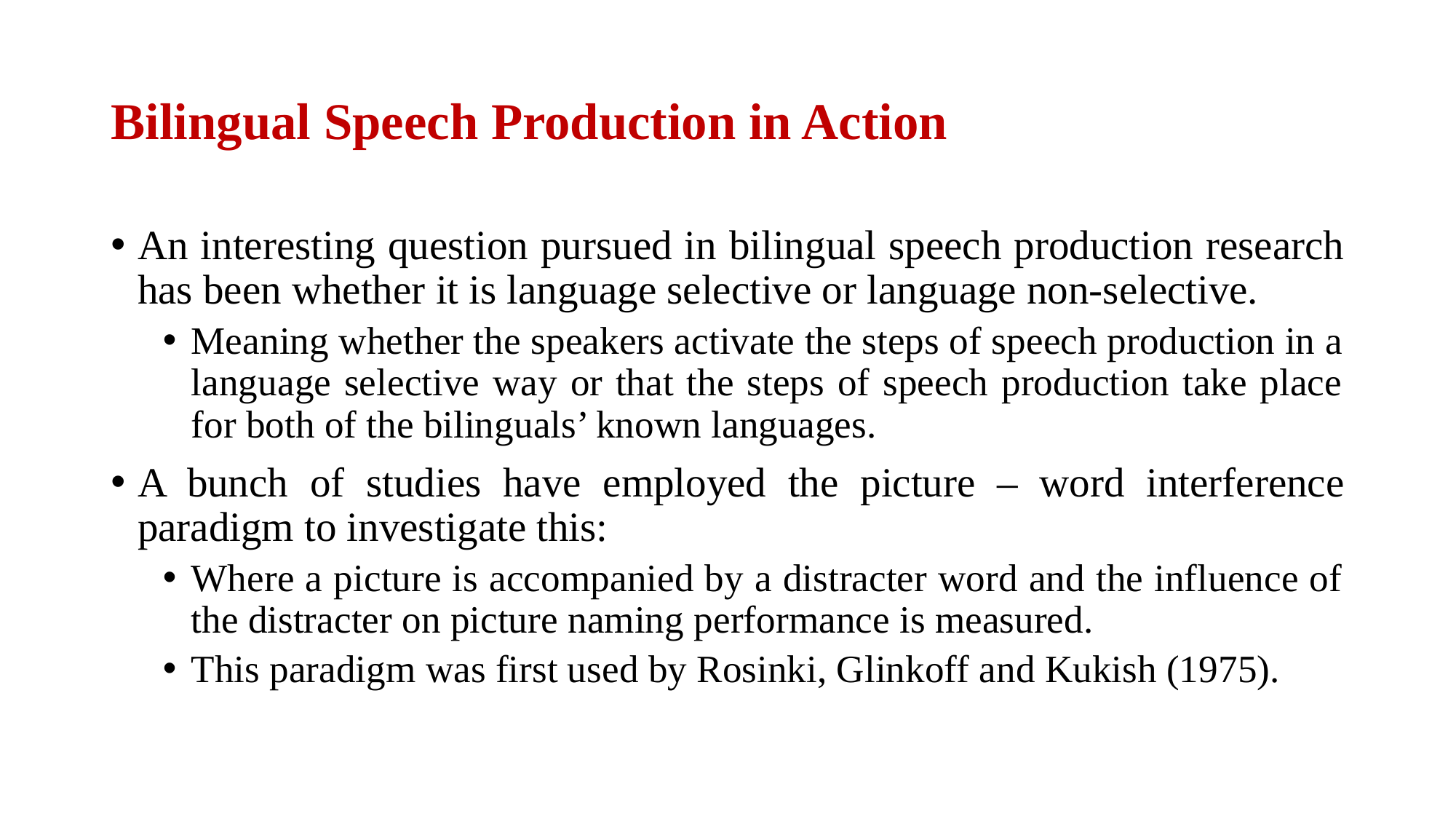

# Bilingual Speech Production in Action
An interesting question pursued in bilingual speech production research has been whether it is language selective or language non-selective.
Meaning whether the speakers activate the steps of speech production in a language selective way or that the steps of speech production take place for both of the bilinguals’ known languages.
A bunch of studies have employed the picture – word interference paradigm to investigate this:
Where a picture is accompanied by a distracter word and the influence of the distracter on picture naming performance is measured.
This paradigm was first used by Rosinki, Glinkoff and Kukish (1975).